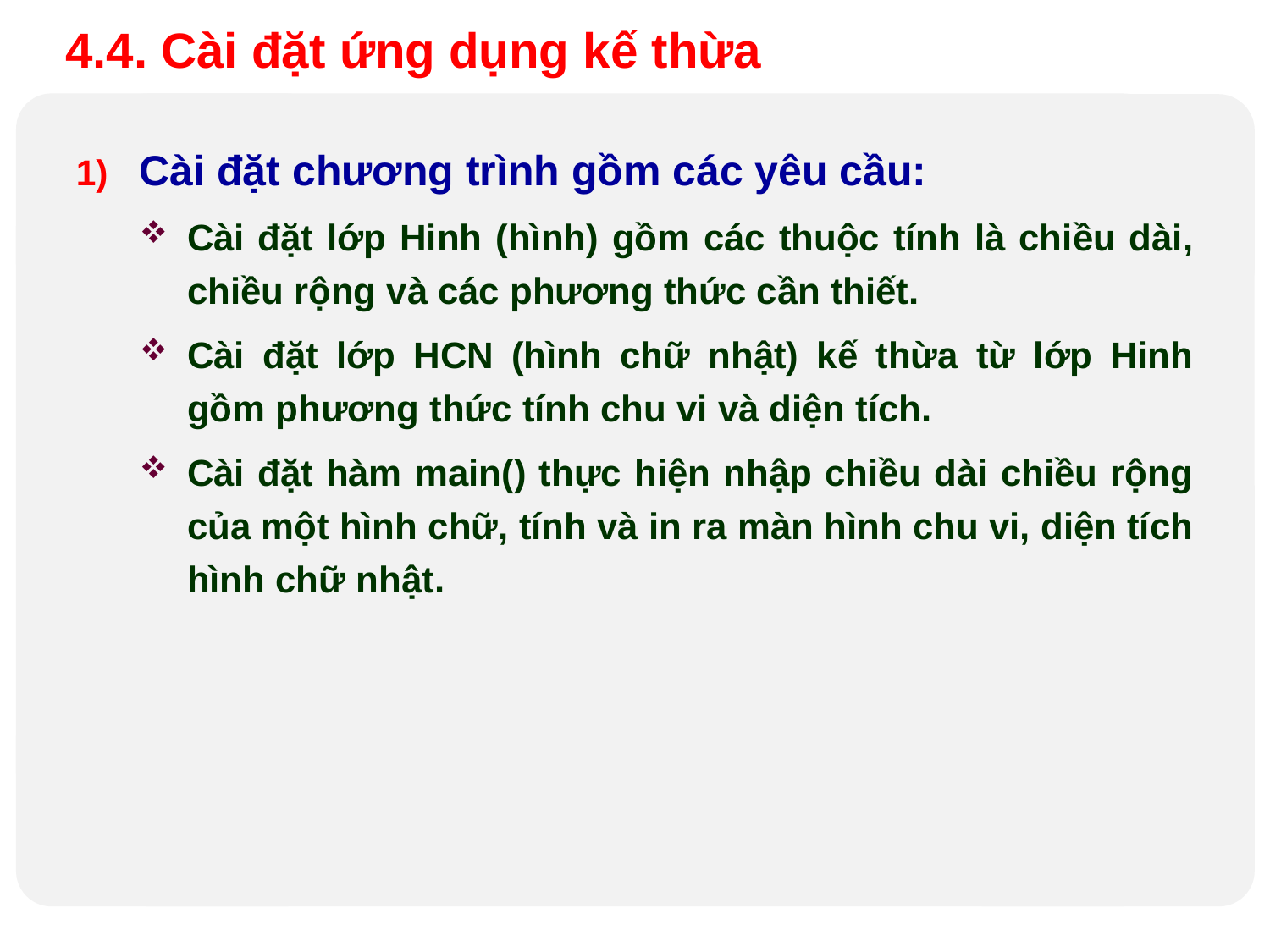

4.4. Cài đặt ứng dụng kế thừa

Cài đặt chương trình gồm các yêu cầu:
Cài đặt lớp Hinh (hình) gồm các thuộc tính là chiều dài, chiều rộng và các phương thức cần thiết.
Cài đặt lớp HCN (hình chữ nhật) kế thừa từ lớp Hinh gồm phương thức tính chu vi và diện tích.
Cài đặt hàm main() thực hiện nhập chiều dài chiều rộng của một hình chữ, tính và in ra màn hình chu vi, diện tích hình chữ nhật.
Design by Minh An